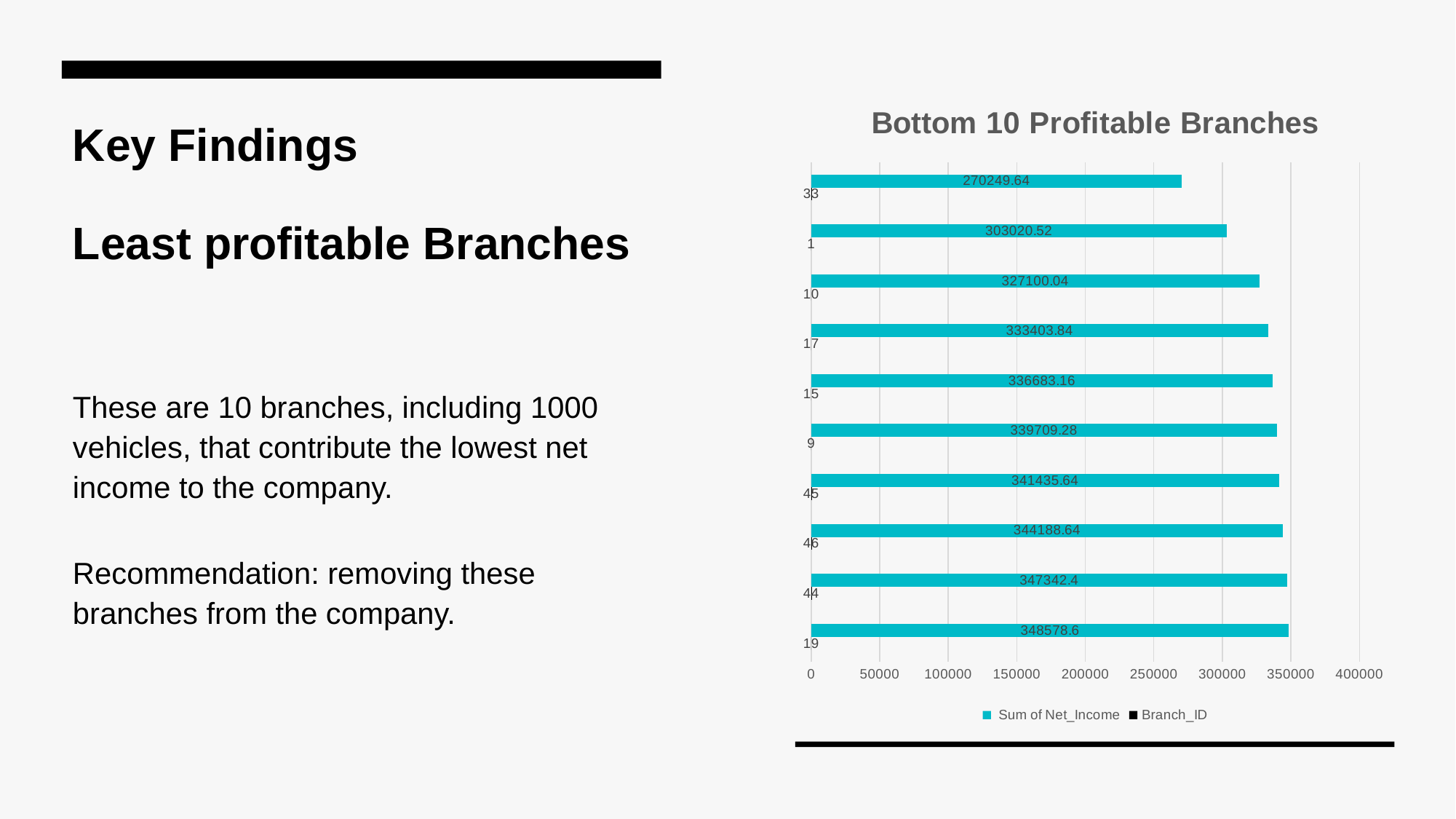

### Chart: Bottom 10 Profitable Branches

| Category | Branch_ID |  Sum of Net_Income |
|---|---|---|
# Key Findings
Least profitable Branches
These are 10 branches, including 1000 vehicles, that contribute the lowest net income to the company.
Recommendation: removing these branches from the company.